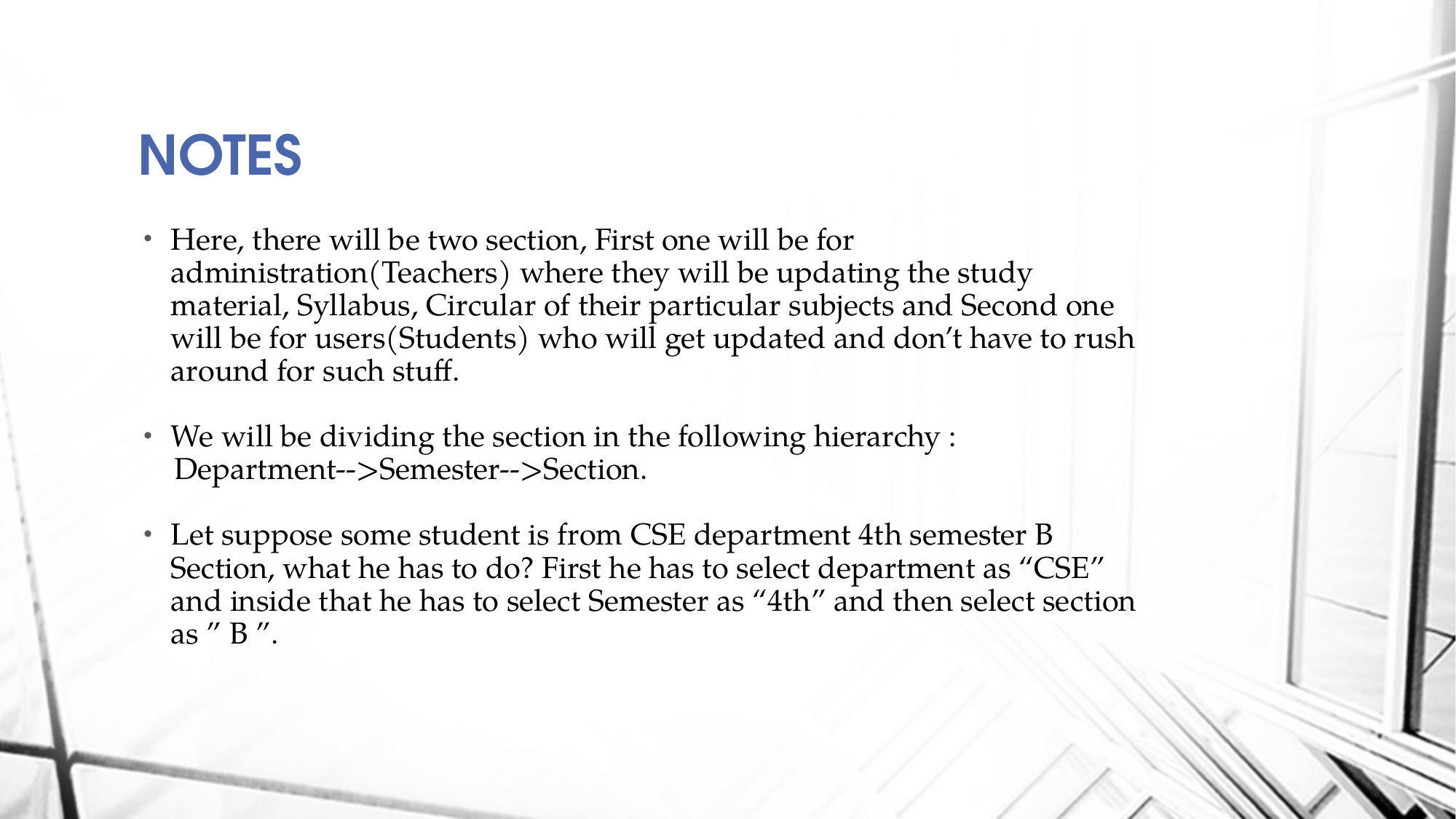

# NOTES
Here, there will be two section, First one will be for administration(Teachers) where they will be updating the study material, Syllabus, Circular of their particular subjects and Second one will be for users(Students) who will get updated and don’t have to rush around for such stuff.

We will be dividing the section in the following hierarchy :
    Department-->Semester-->Section.

Let suppose some student is from CSE department 4th semester B Section, what he has to do? First he has to select department as “CSE” and inside that he has to select Semester as “4th” and then select section as ” B ”.